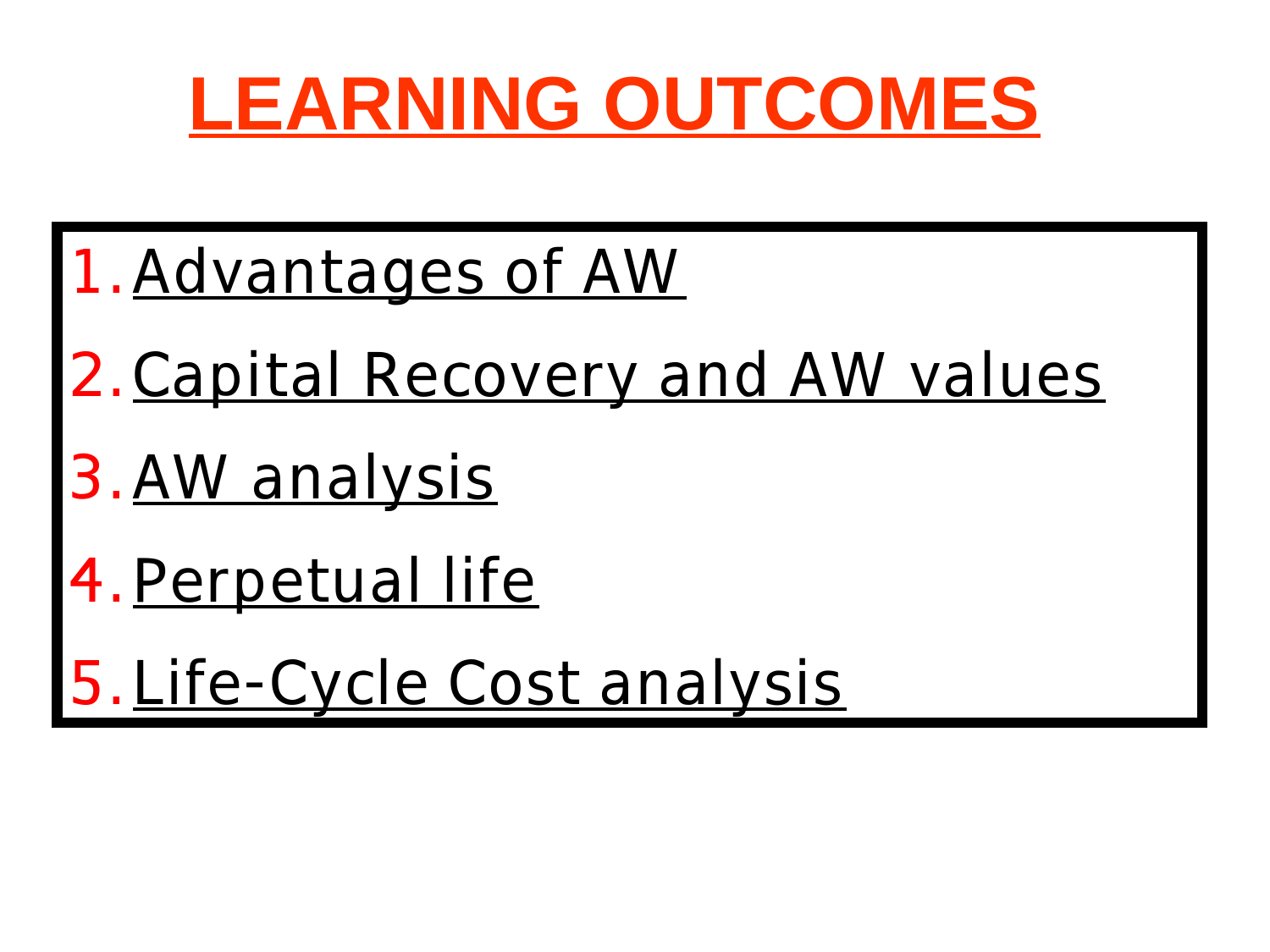

# LEARNING OUTCOMES
Advantages of AW
Capital Recovery and AW values
AW analysis
Perpetual life
Life-Cycle Cost analysis